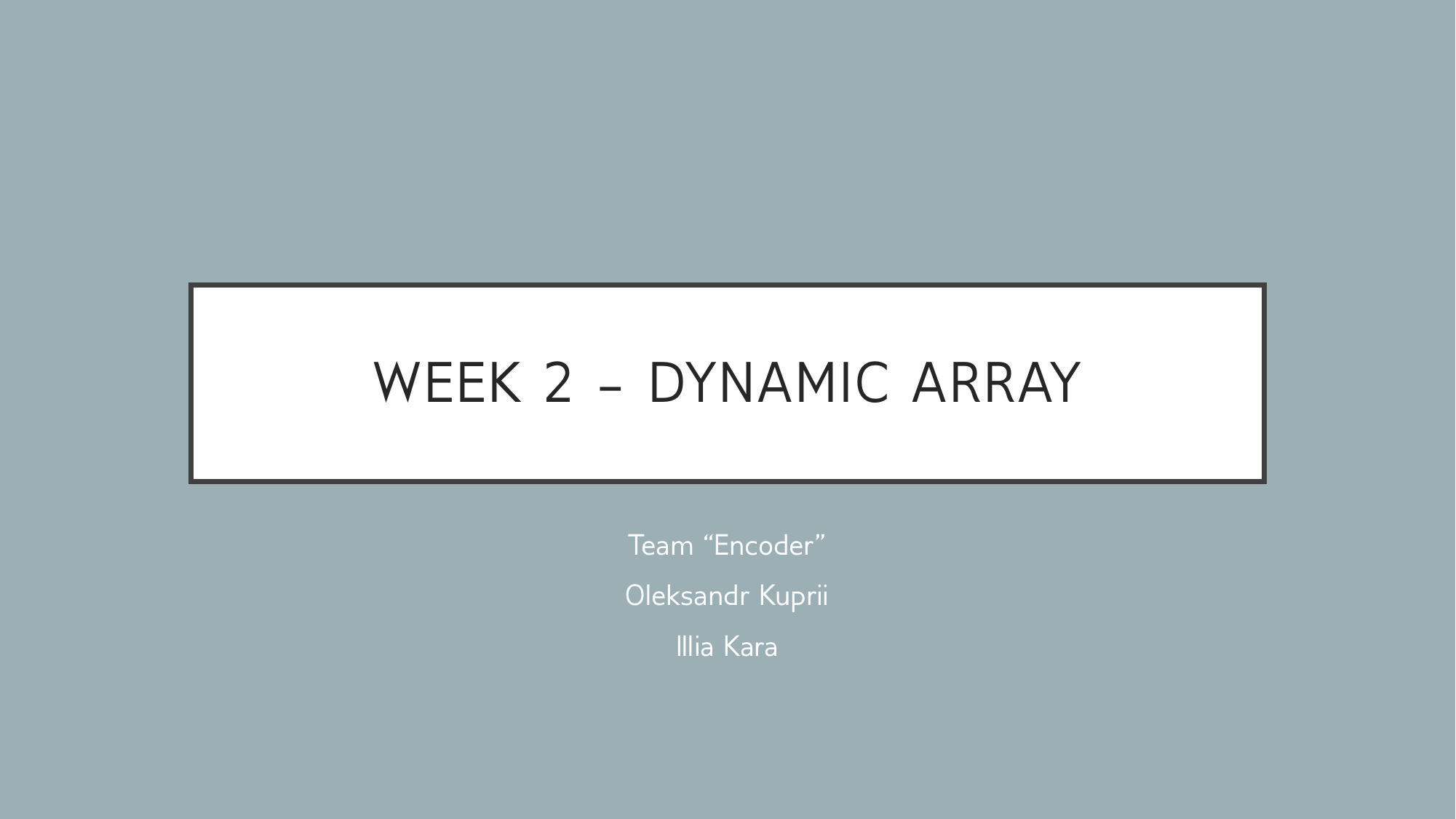

# Week 2 – Dynamic array
Team “Encoder”
Oleksandr Kuprii
Illia Kara